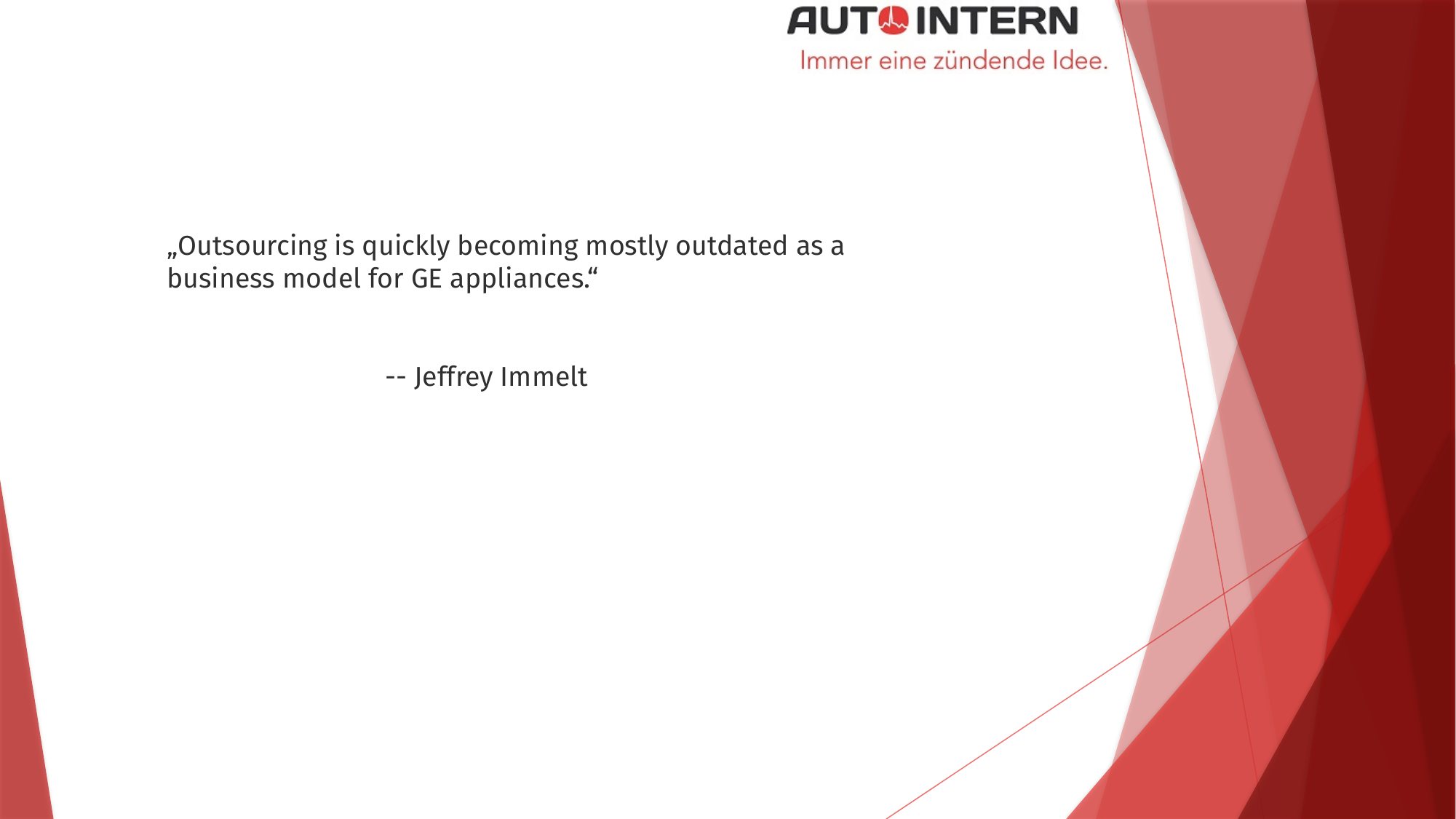

„Outsourcing is quickly becoming mostly outdated as a business model for GE appliances.“

								-- Jeffrey Immelt